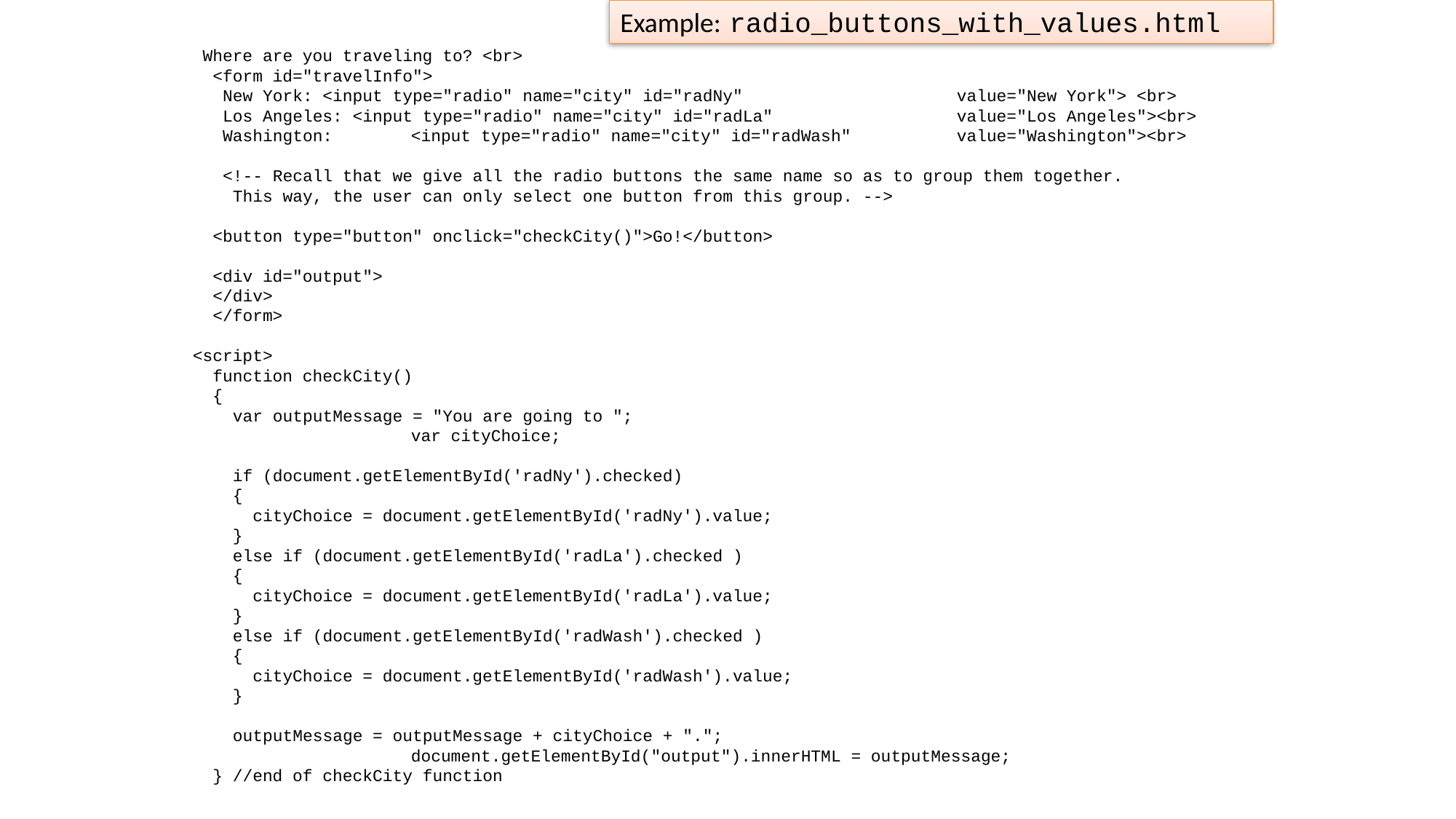

Example:	radio_buttons_with_values.html
 Where are you traveling to? <br>
  <form id="travelInfo">
   New York: <input type="radio" name="city" id="radNy" 		value="New York"> <br>
   Los Angeles: <input type="radio" name="city" id="radLa" 		value="Los Angeles"><br>
   Washington: 	<input type="radio" name="city" id="radWash" 	value="Washington"><br>

   <!-- Recall that we give all the radio buttons the same name so as to group them together.
    This way, the user can only select one button from this group. -->

  <button type="button" onclick="checkCity()">Go!</button>

  <div id="output">
  </div>
  </form>

<script>
  function checkCity()
  {
    var outputMessage = "You are going to ";
		var cityChoice;

    if (document.getElementById('radNy').checked)
    {
      cityChoice = document.getElementById('radNy').value;
    }
    else if (document.getElementById('radLa').checked )
    {
      cityChoice = document.getElementById('radLa').value;
    }
    else if (document.getElementById('radWash').checked )
    {
      cityChoice = document.getElementById('radWash').value;
    }

    outputMessage = outputMessage + cityChoice + ".";
		document.getElementById("output").innerHTML = outputMessage;
  } //end of checkCity function